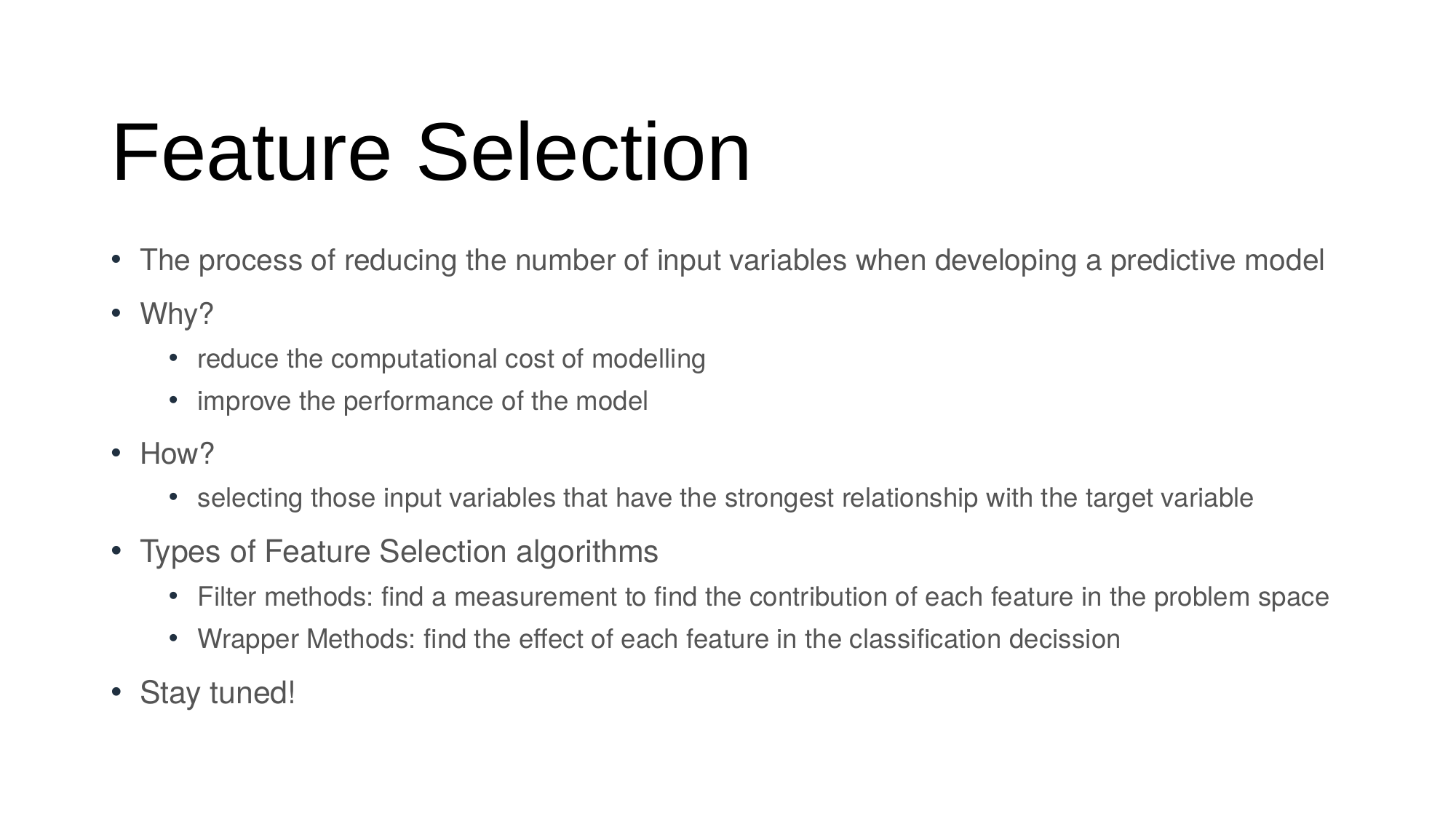

# Feature Selection
The process of reducing the number of input variables when developing a predictive model
Why?
reduce the computational cost of modelling
improve the performance of the model
How?
selecting those input variables that have the strongest relationship with the target variable
Types of Feature Selection algorithms
Filter methods: find a measurement to find the contribution of each feature in the problem space
Wrapper Methods: find the effect of each feature in the classification decission
Stay tuned!